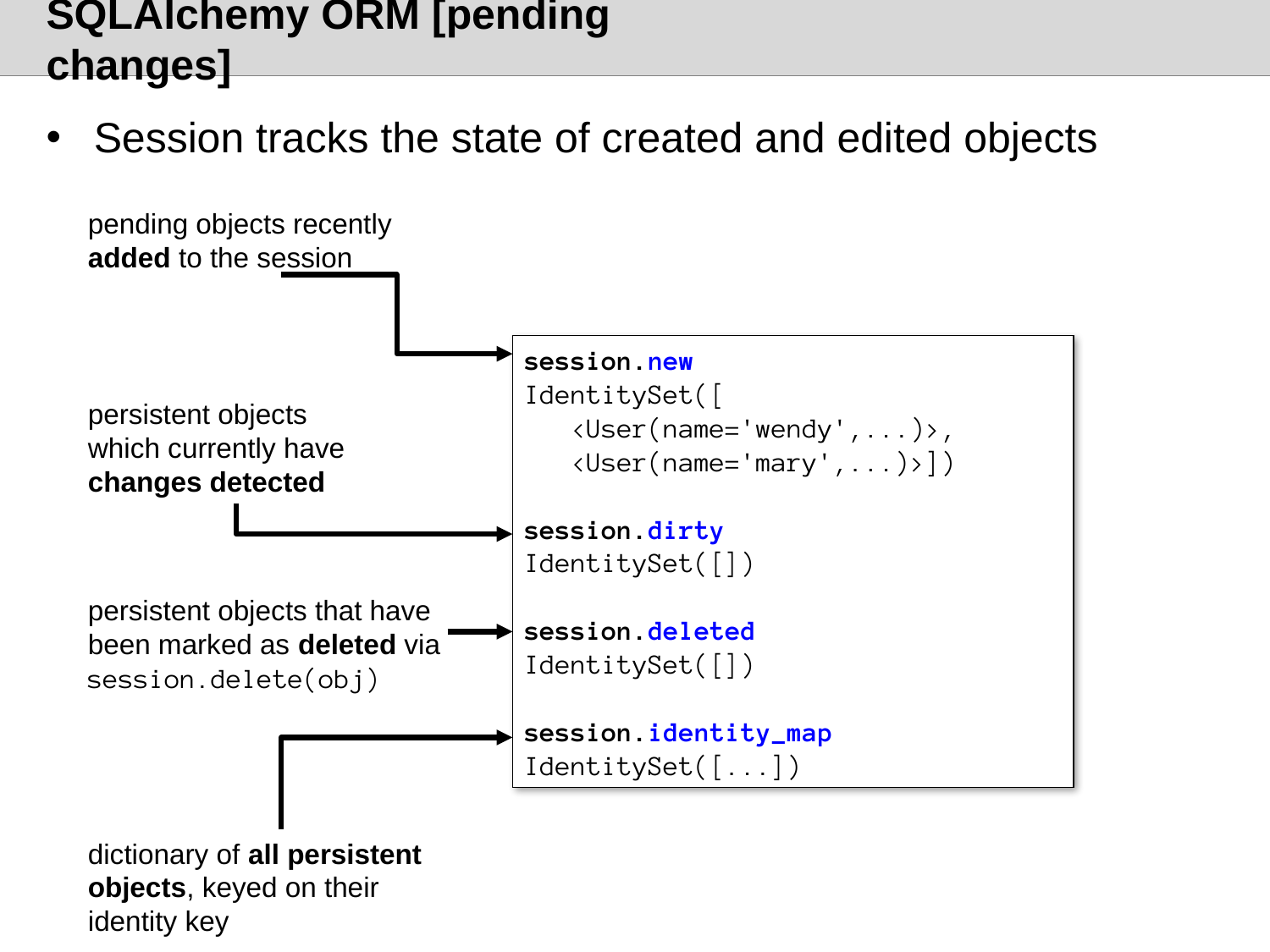

# SQLAlchemy ORM [pending changes]
Session tracks the state of created and edited objects
pending objects recently added to the session
session.new
IdentitySet([
   <User(name='wendy',...)>,
   <User(name='mary',...)>])

session.dirty
IdentitySet([])

session.deleted
IdentitySet([])

session.identity_map
IdentitySet([...])
persistent objects which currently have changes detected
persistent objects that have been marked as deleted via session.delete(obj)
dictionary of all persistent objects, keyed on their
identity key